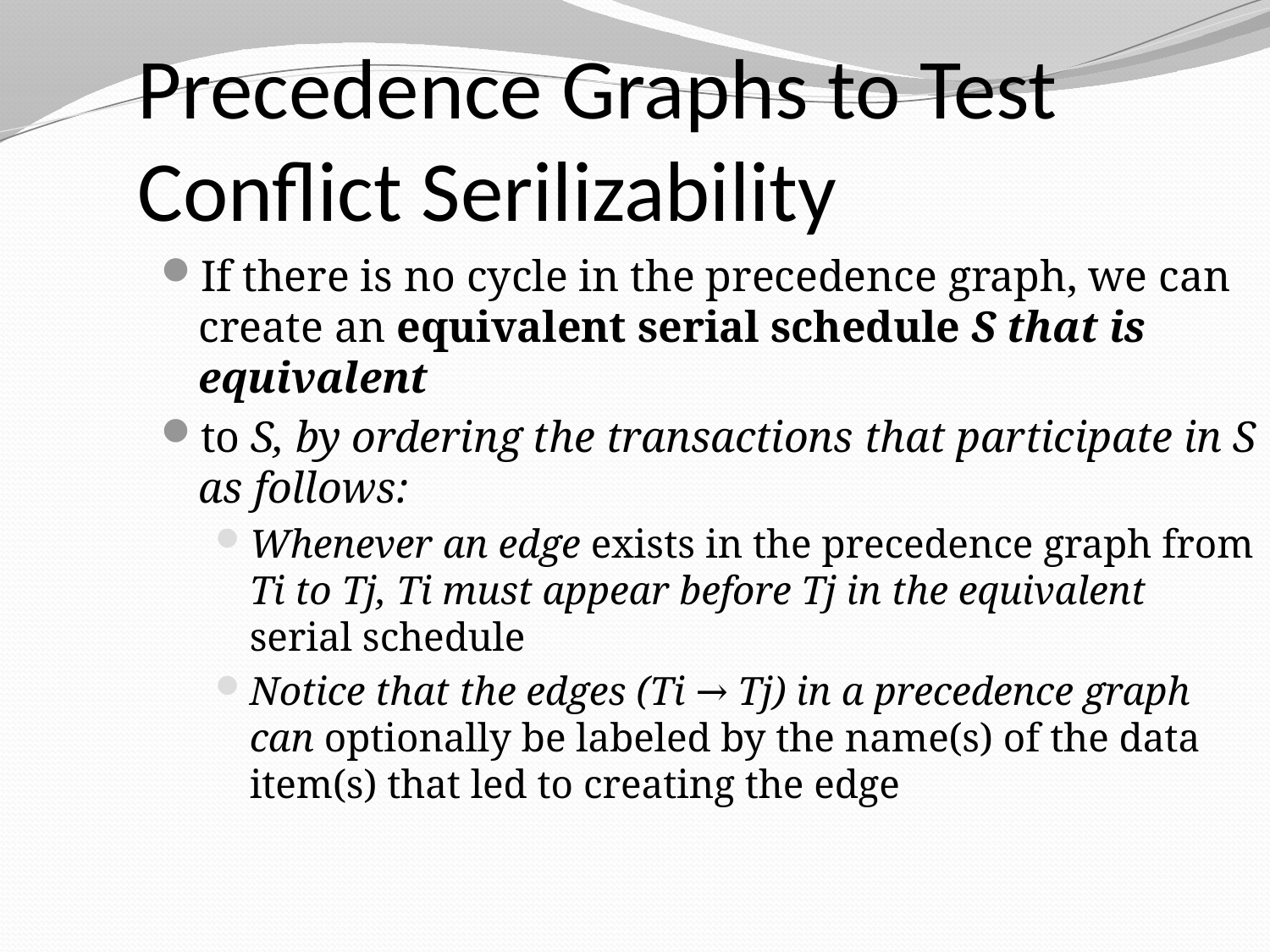

Precedence Graphs to Test Conflict Serilizability
If there is no cycle in the precedence graph, we can create an equivalent serial schedule S that is equivalent
to S, by ordering the transactions that participate in S as follows:
Whenever an edge exists in the precedence graph from Ti to Tj, Ti must appear before Tj in the equivalent serial schedule
Notice that the edges (Ti → Tj) in a precedence graph can optionally be labeled by the name(s) of the data item(s) that led to creating the edge